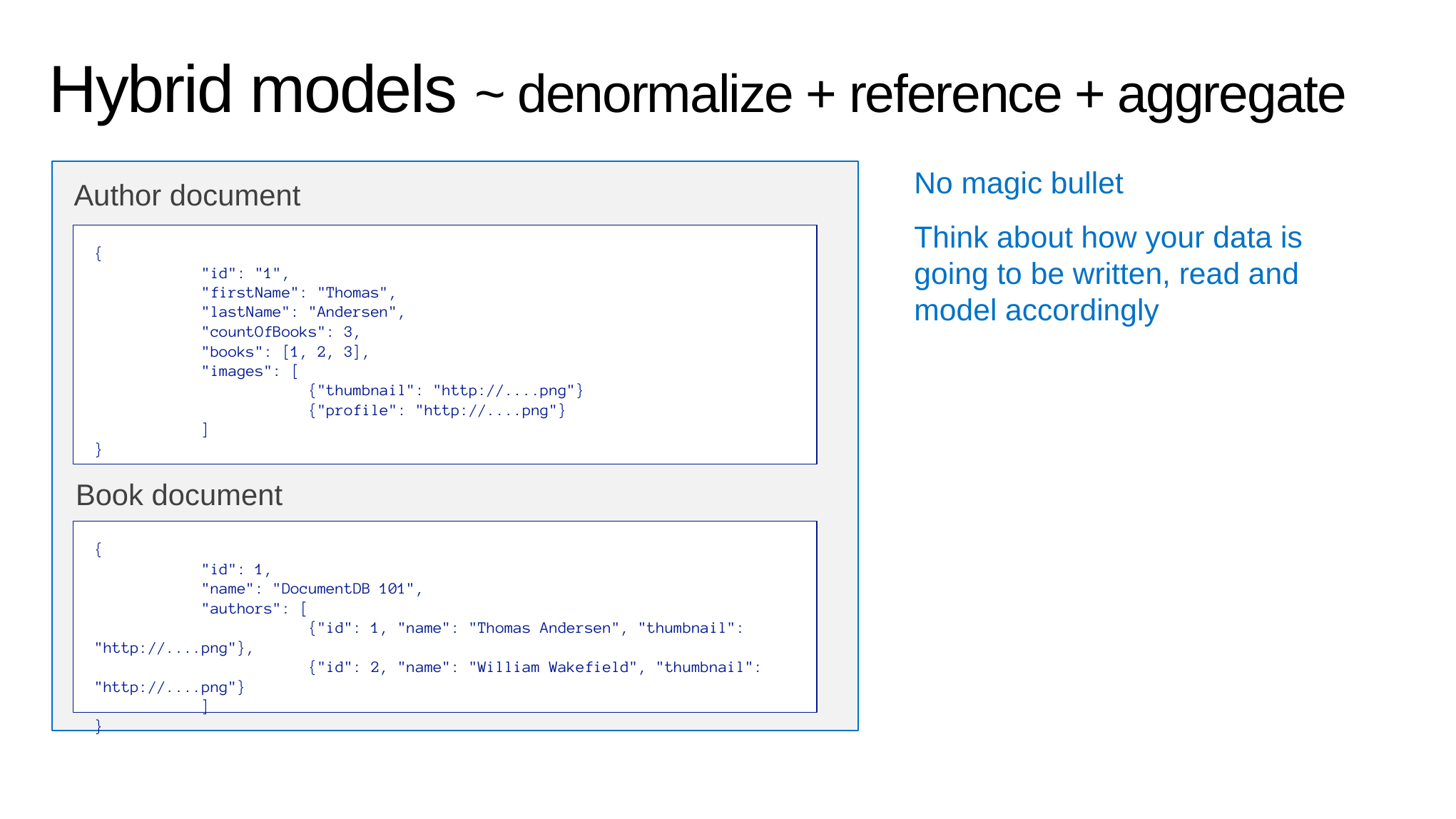

# Hybrid models ~ denormalize + reference + aggregate
No magic bullet
Think about how your data is going to be written, read and model accordingly

Author document
{
	"id": "1",
	"firstName": "Thomas",
	"lastName": "Andersen",
	"countOfBooks": 3,
	"books": [1, 2, 3],
	"images": [
		{"thumbnail": "http://....png"}
		{"profile": "http://....png"}
	]
}
Book document
{
	"id": 1,
	"name": "DocumentDB 101",
	"authors": [
		{"id": 1, "name": "Thomas Andersen", "thumbnail": "http://....png"},
		{"id": 2, "name": "William Wakefield", "thumbnail": "http://....png"}
	]
}